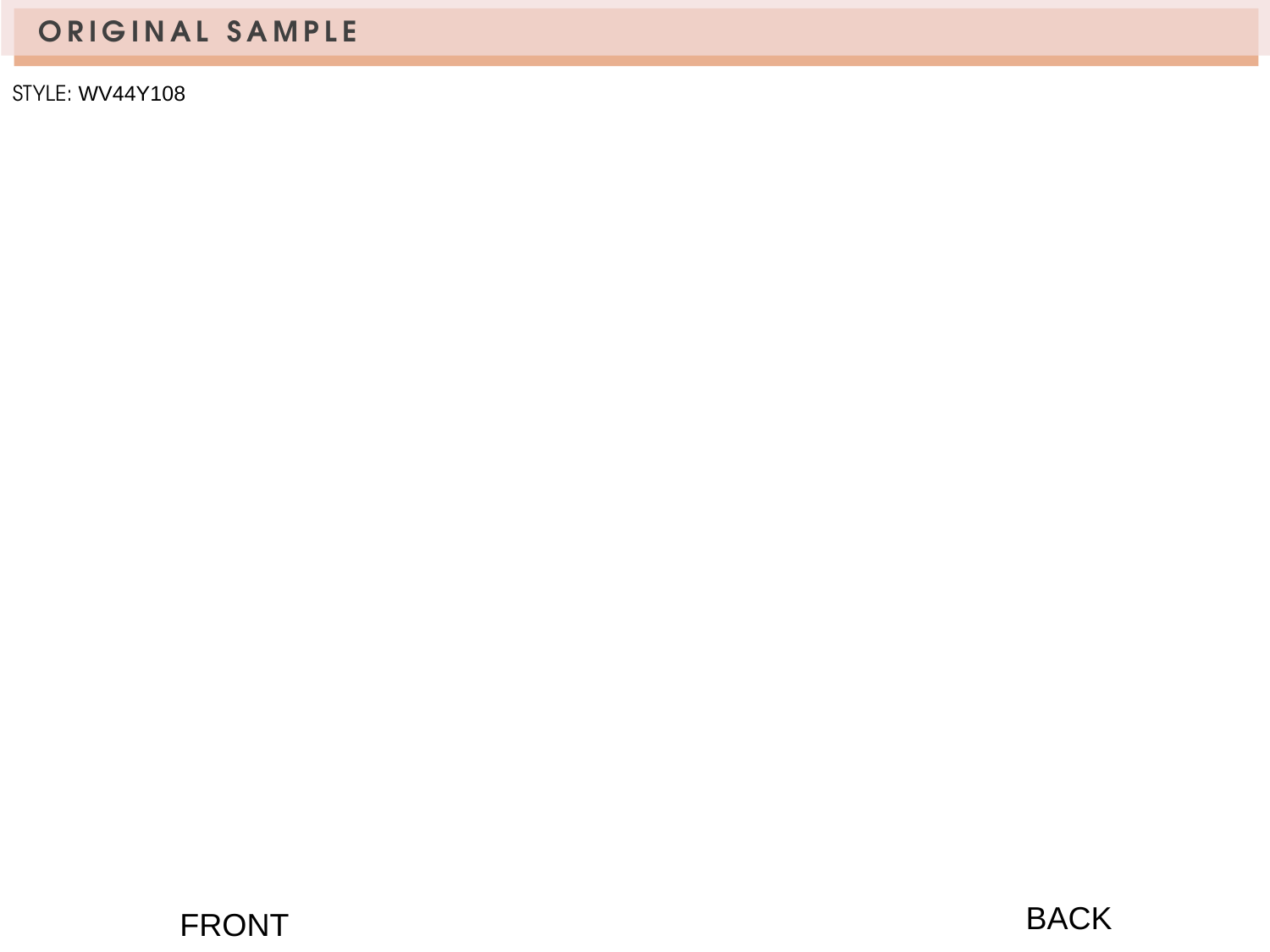

ORIGINAL SAMPLE

STYLE: WV44Y108
BK

BK

FT

BK

BK

FT

BK

BACK
FRONT